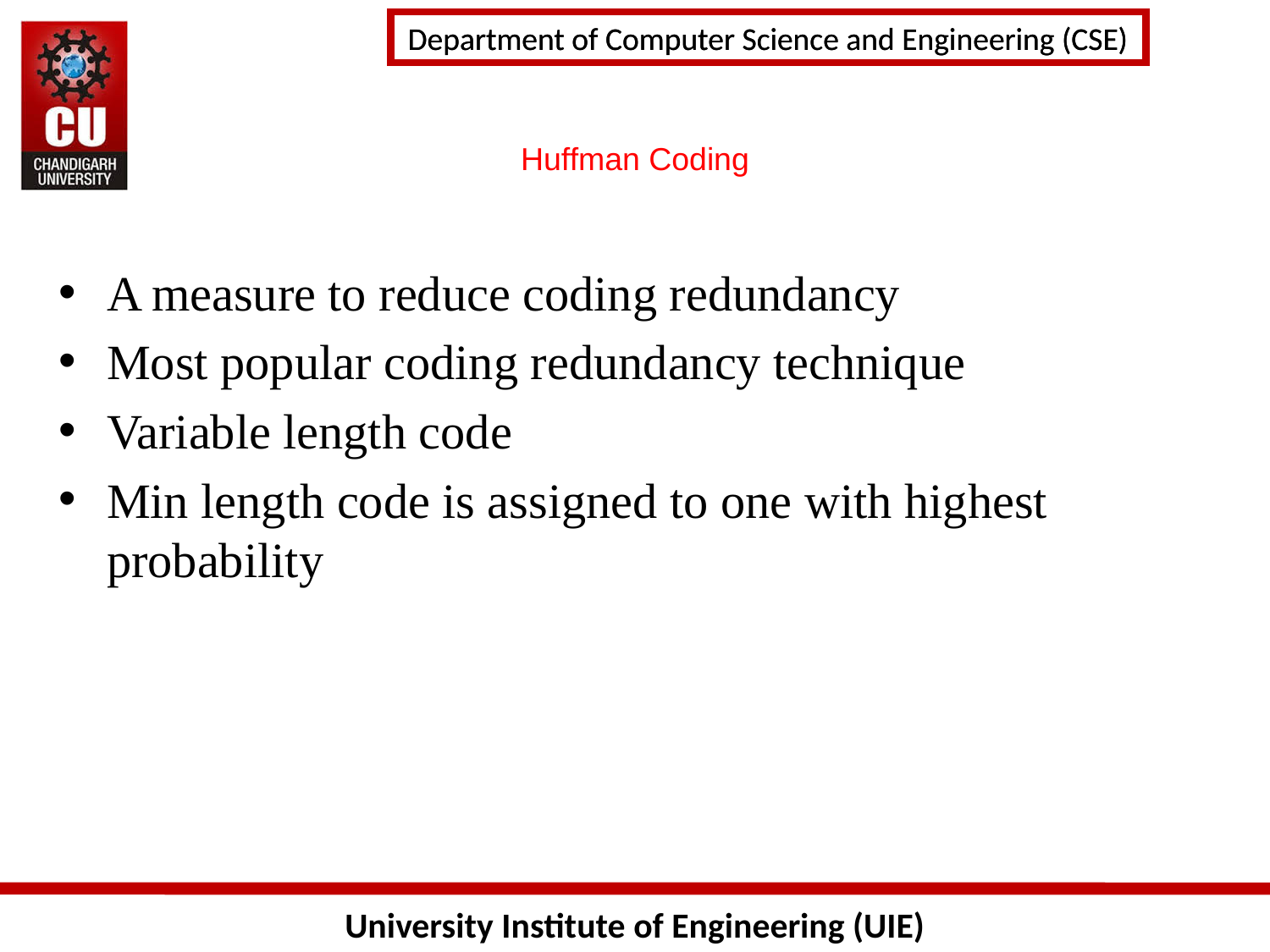

# Huffman Coding
A measure to reduce coding redundancy
Most popular coding redundancy technique
Variable length code
Min length code is assigned to one with highest probability